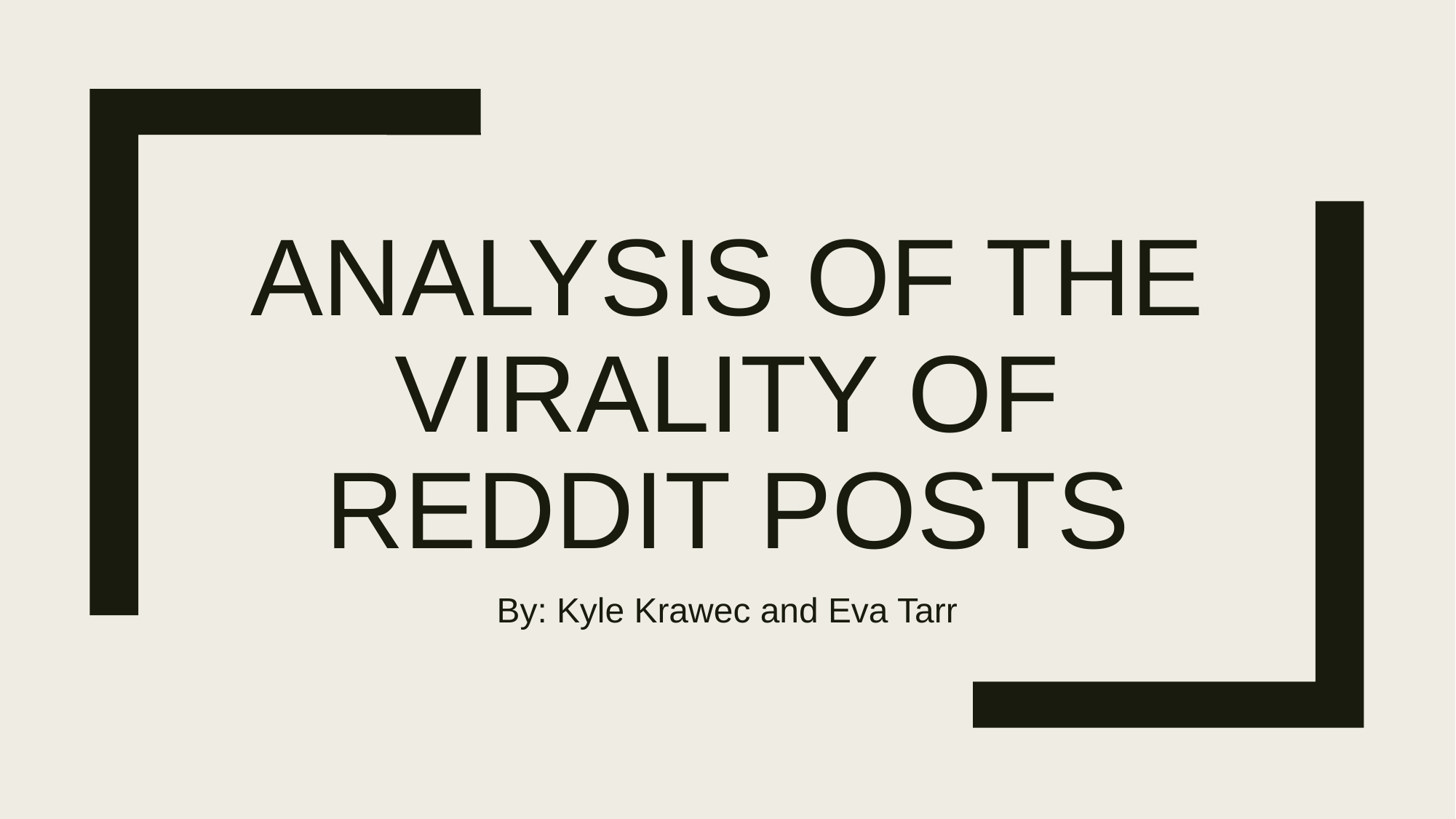

# Analysis of the virality of reddit posts
By: Kyle Krawec and Eva Tarr